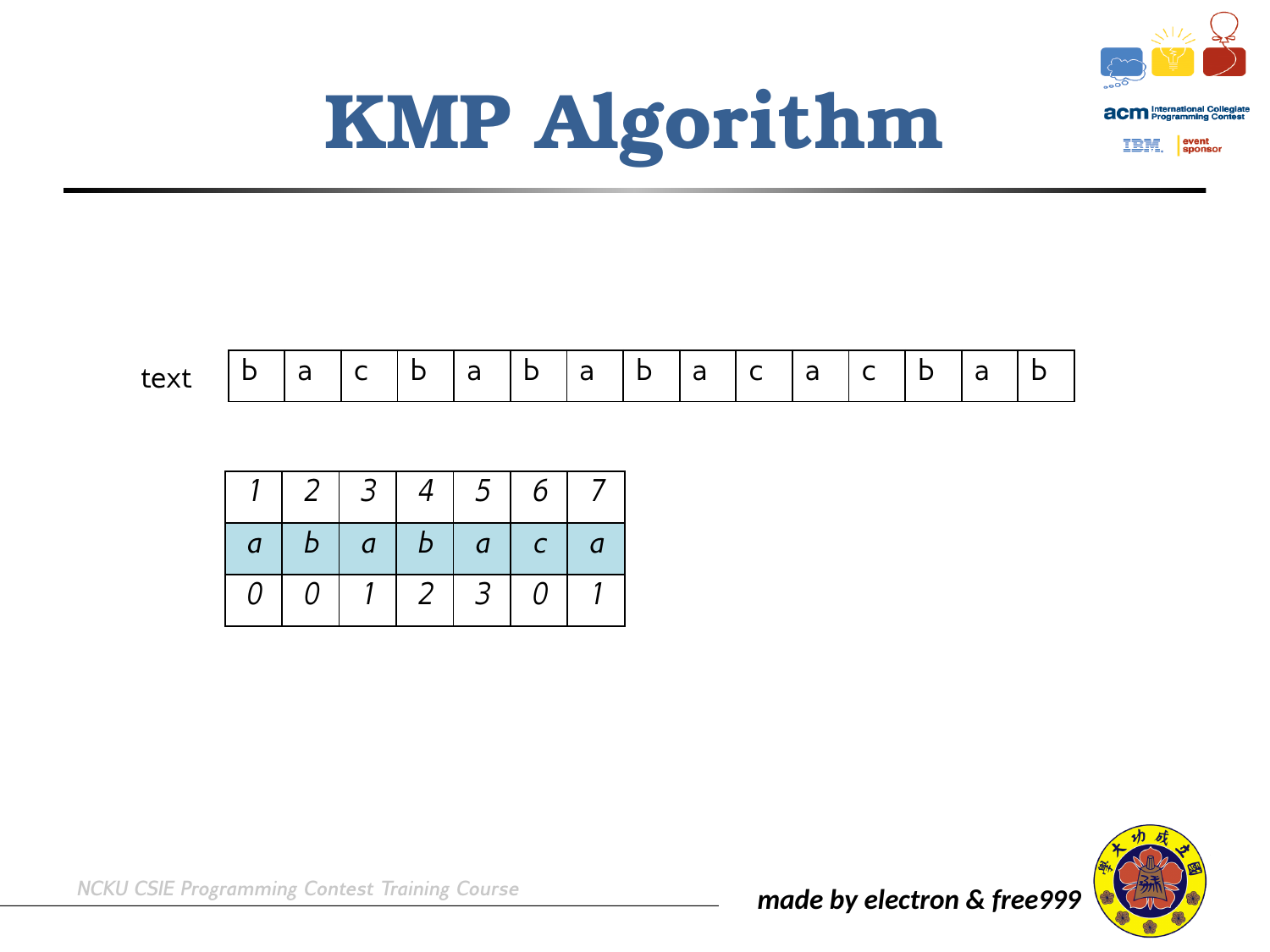

# KMP Algorithm
text
| b | a | c | b | a | b | a | b | a | c | a | c | b | a | b |
| --- | --- | --- | --- | --- | --- | --- | --- | --- | --- | --- | --- | --- | --- | --- |
| 1 | 2 | 3 | 4 | 5 | 6 | 7 |
| --- | --- | --- | --- | --- | --- | --- |
| a | b | a | b | a | c | a |
| 0 | 0 | 1 | 2 | 3 | 0 | 1 |
NCKU CSIE Programming Contest Training Course